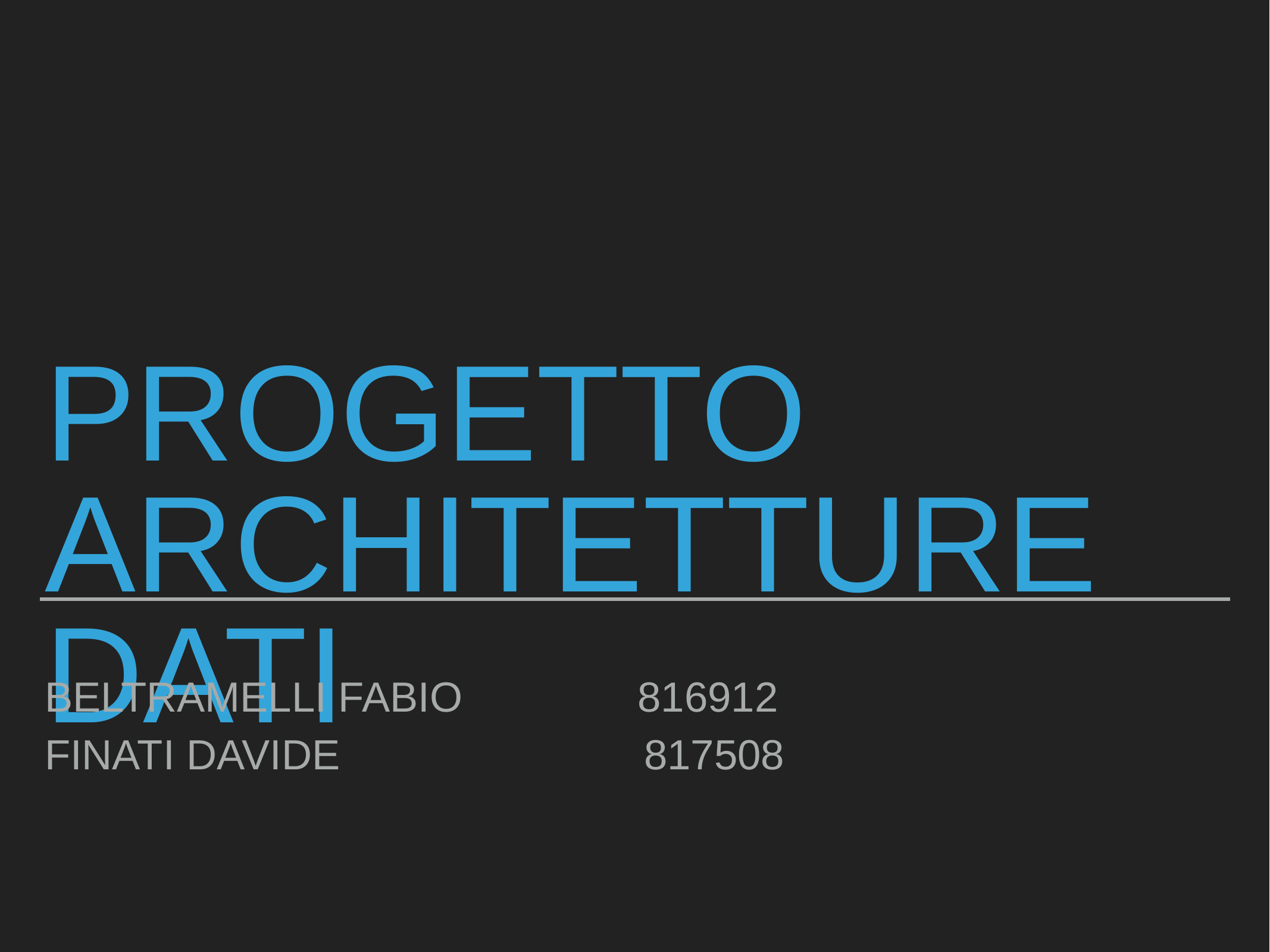

# PROGETTO
ARCHITETTURE DATI
Beltramelli FabiO               816912
FINATI DAVIDE                          817508